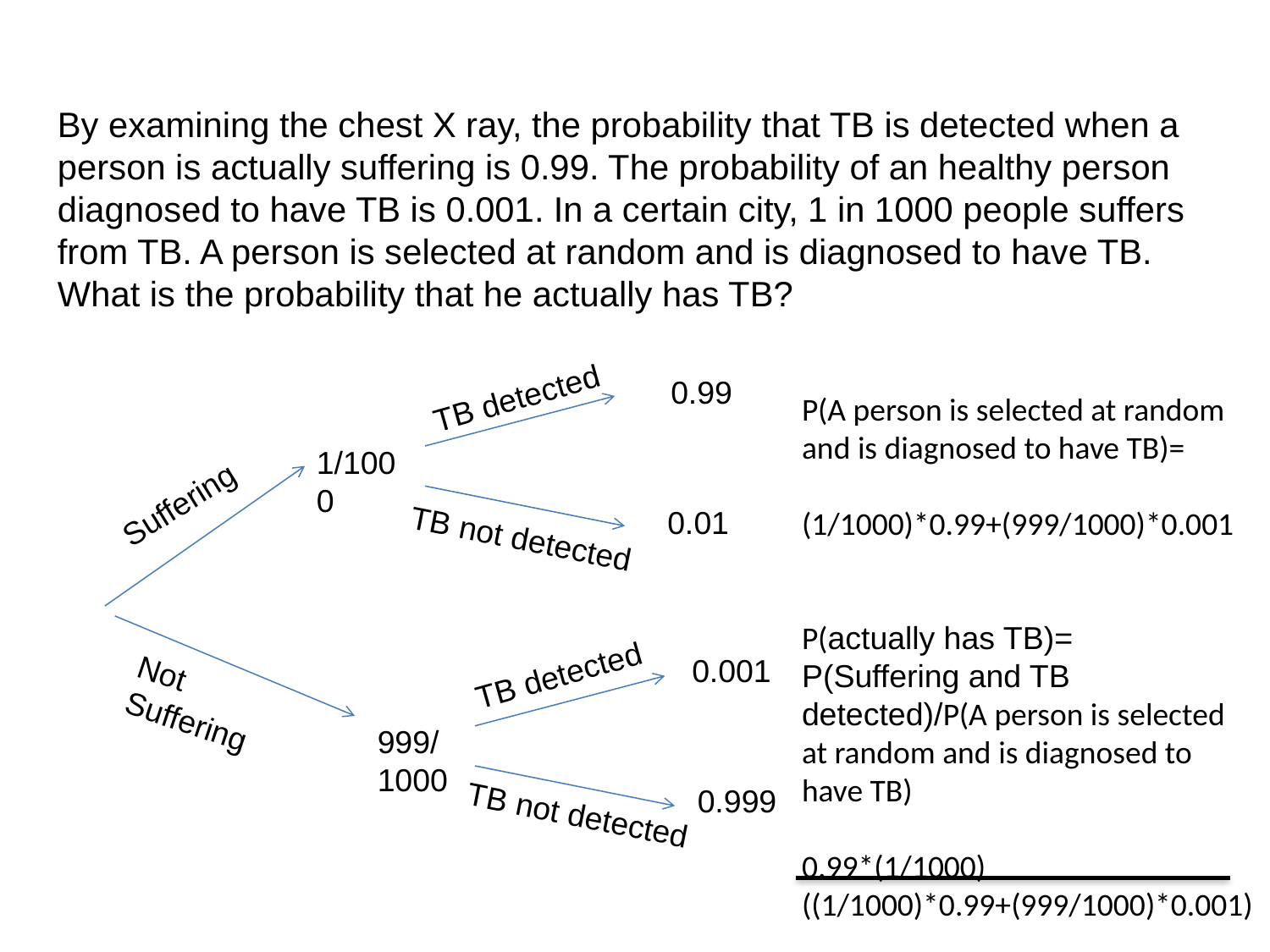

By examining the chest X ray, the probability that TB is detected when a person is actually suffering is 0.99. The probability of an healthy person diagnosed to have TB is 0.001. In a certain city, 1 in 1000 people suffers from TB. A person is selected at random and is diagnosed to have TB. What is the probability that he actually has TB?
0.99
TB detected
P(A person is selected at random and is diagnosed to have TB)=

(1/1000)*0.99+(999/1000)*0.001

P(actually has TB)=
P(Suffering and TB detected)/P(A person is selected at random and is diagnosed to have TB)

0.99*(1/1000)
((1/1000)*0.99+(999/1000)*0.001)

1/1000
Suffering
0.01
TB not detected
0.001
TB detected
Not Suffering
999/1000
0.999
TB not detected